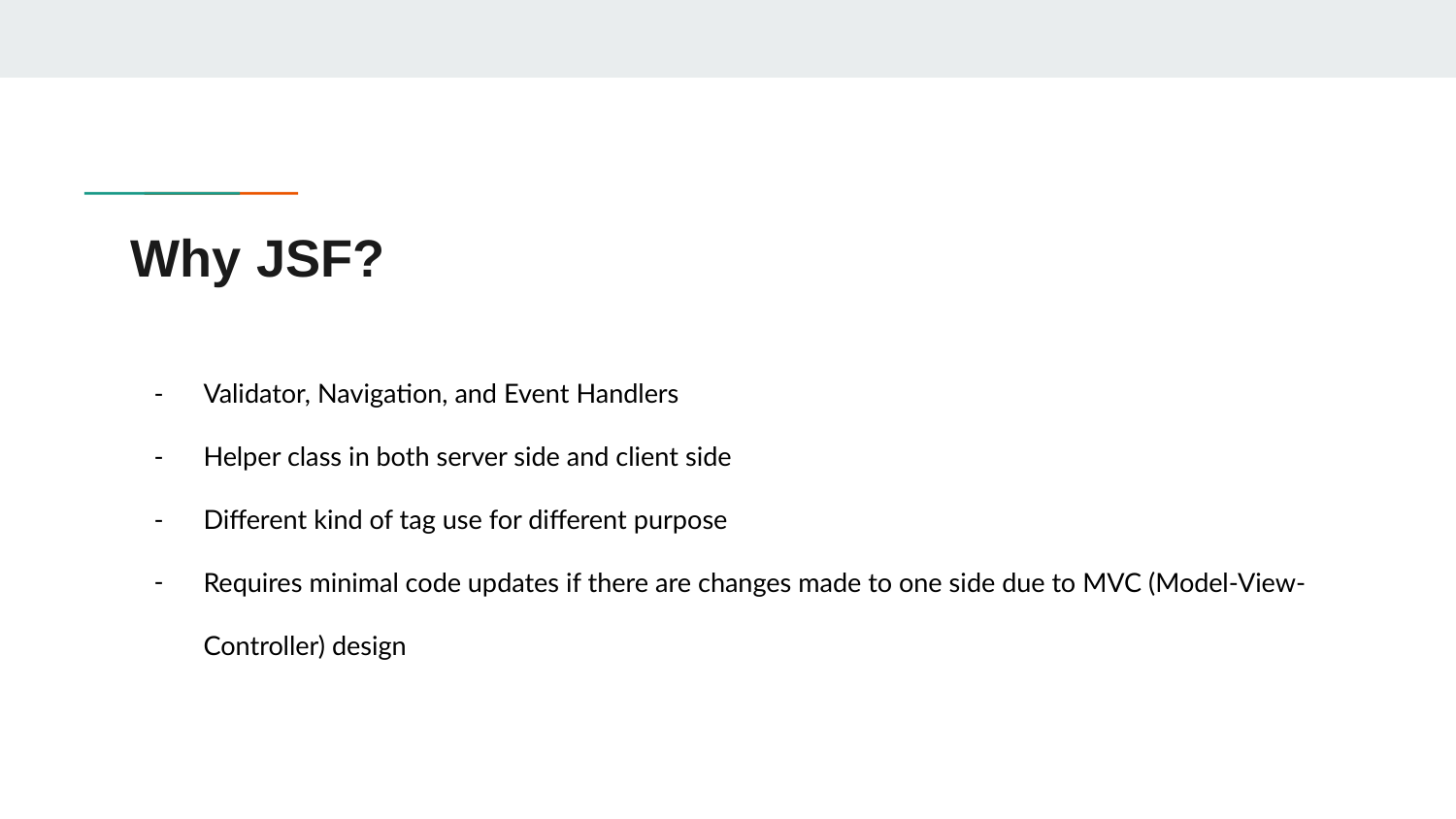

# Why JSF?
Validator, Navigation, and Event Handlers
Helper class in both server side and client side
Different kind of tag use for different purpose
Requires minimal code updates if there are changes made to one side due to MVC (Model-View-Controller) design